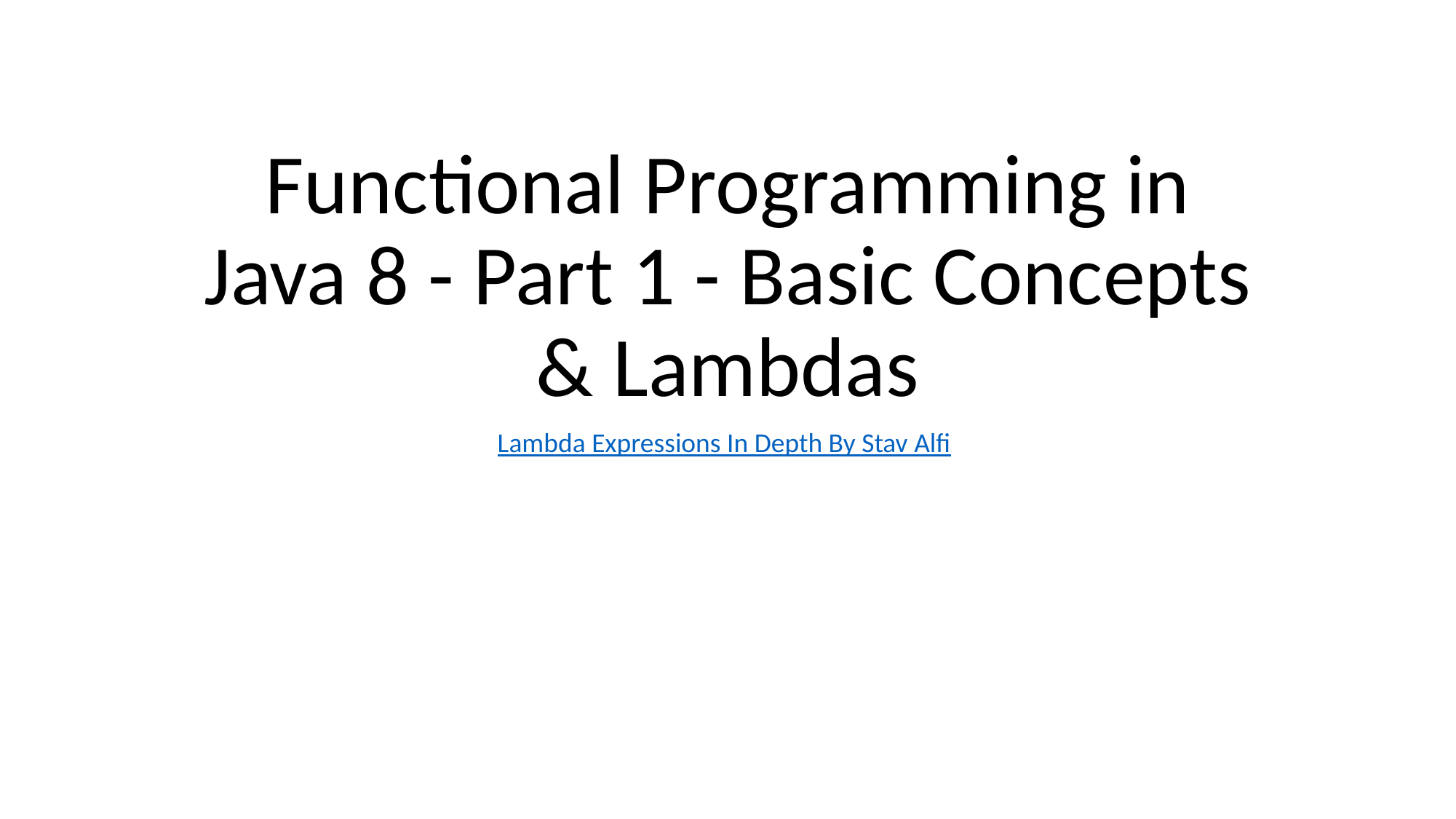

# Functional Programming in Java 8 - Part 1 - Basic Concepts & Lambdas
Lambda Expressions In Depth By Stav Alfi